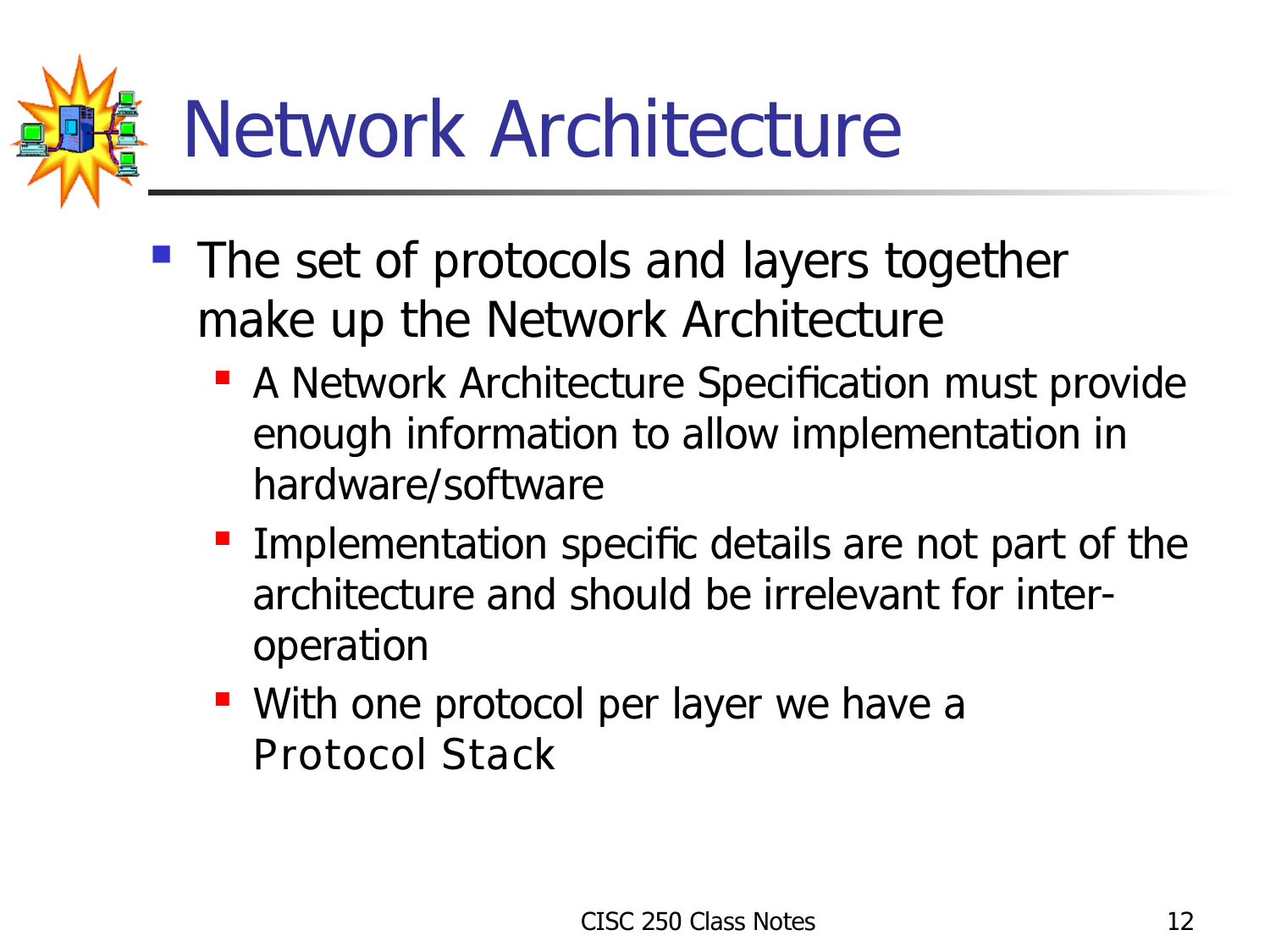

# Network Architecture
The set of protocols and layers together make up the Network Architecture
A Network Architecture Specification must provide enough information to allow implementation in hardware/software
Implementation specific details are not part of the architecture and should be irrelevant for inter-operation
With one protocol per layer we have a
Protocol Stack

CISC 250 Class Notes
12